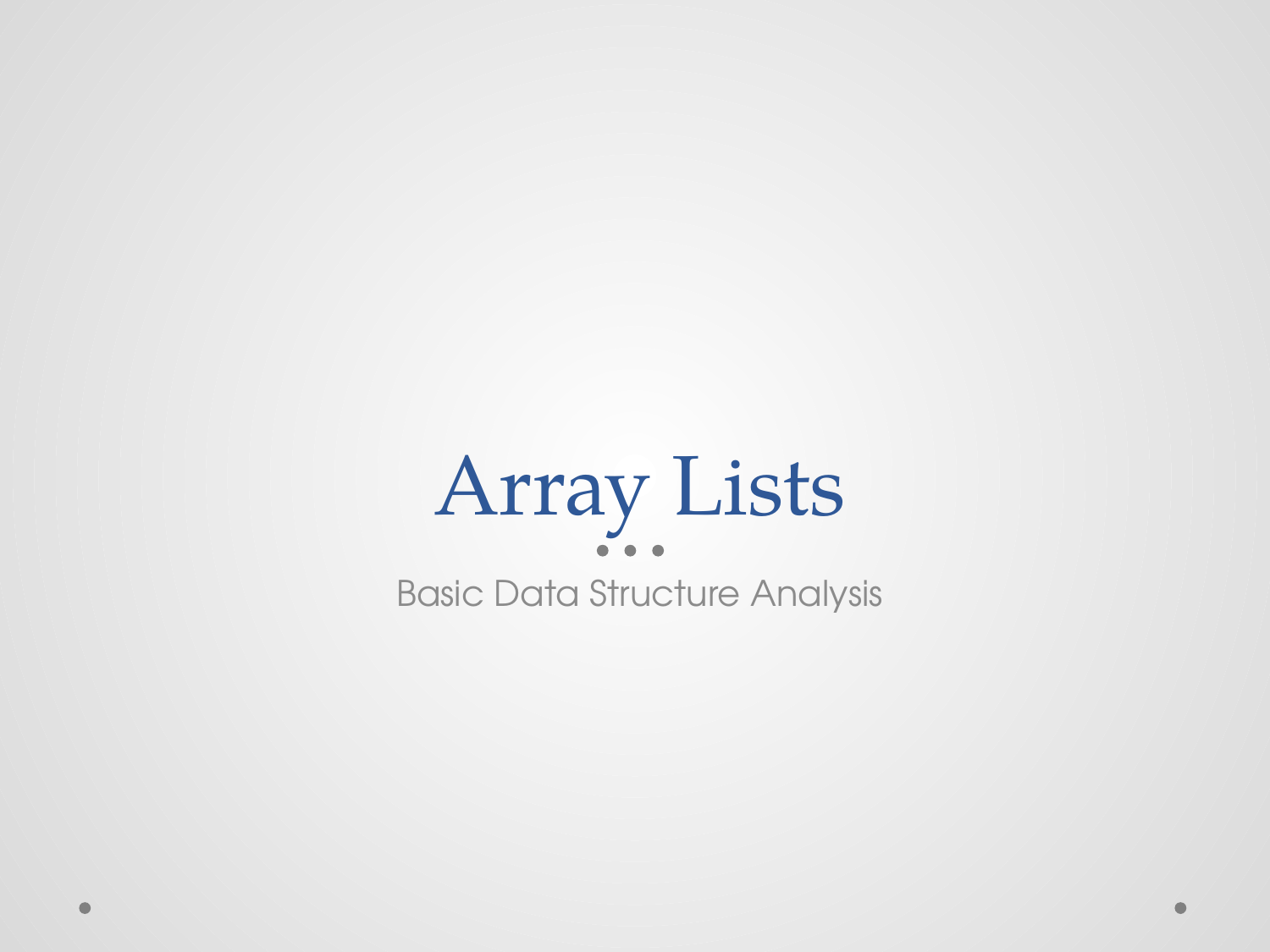

# Array Lists
Basic Data Structure Analysis